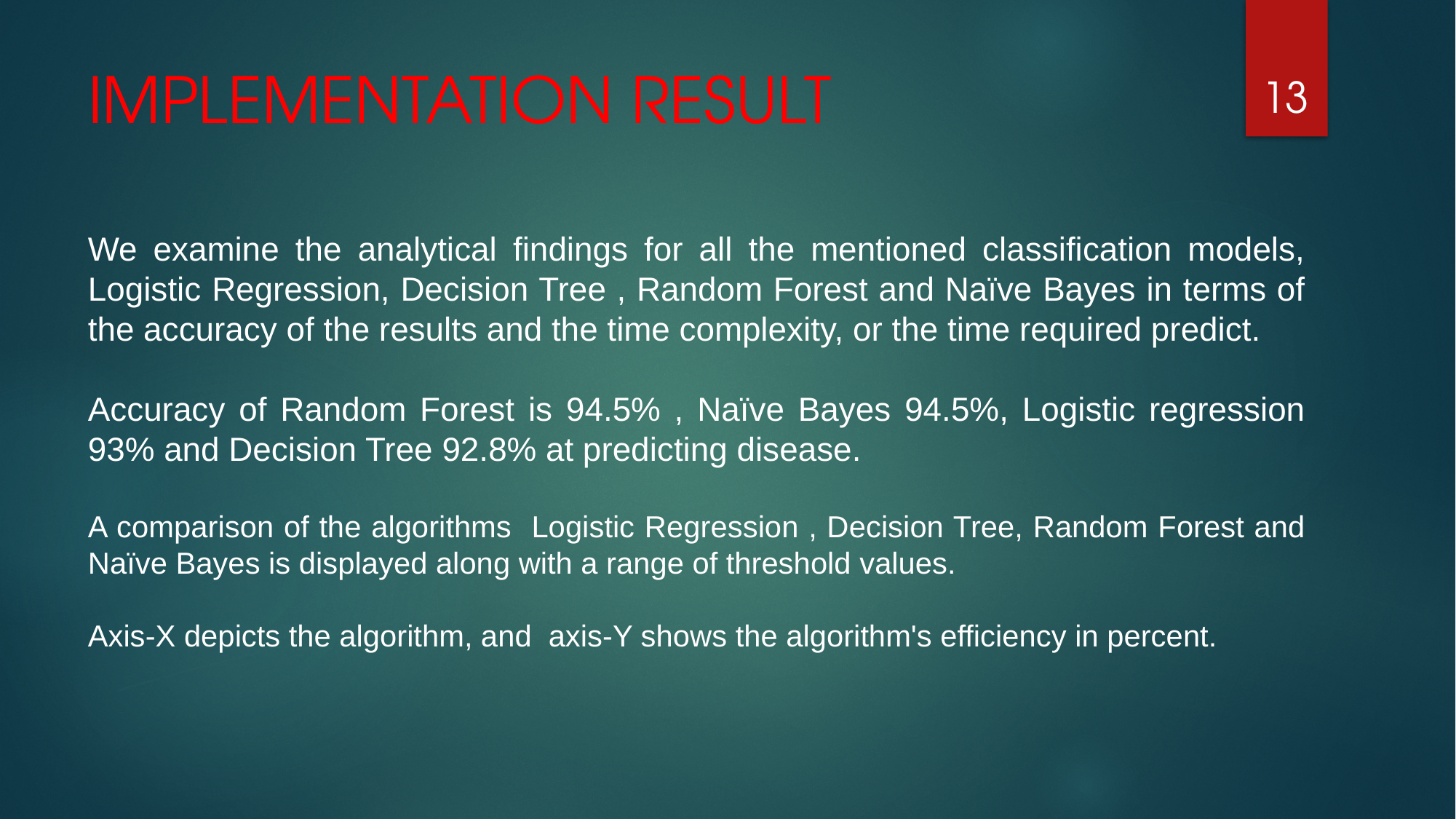

13
# IMPLEMENTATION RESULT
We examine the analytical findings for all the mentioned classification models, Logistic Regression, Decision Tree , Random Forest and Naïve Bayes in terms of the accuracy of the results and the time complexity, or the time required predict.

Accuracy of Random Forest is 94.5% , Naïve Bayes 94.5%, Logistic regression 93% and Decision Tree 92.8% at predicting disease.

A comparison of the algorithms  Logistic Regression , Decision Tree, Random Forest and Naïve Bayes is displayed along with a range of threshold values.

Axis-X depicts the algorithm, and  axis-Y shows the algorithm's efficiency in percent.